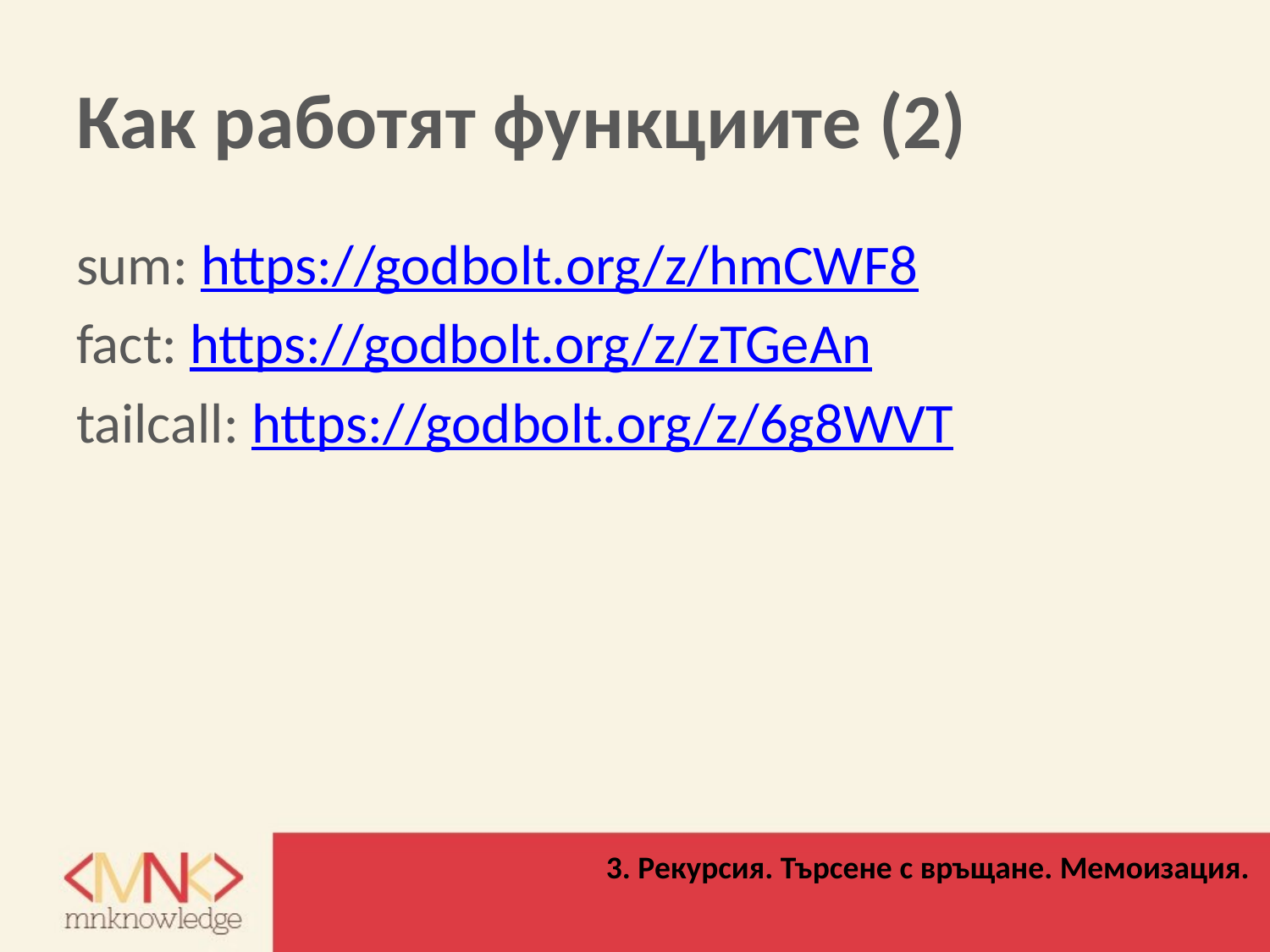

# Как работят функциите (2)
sum: https://godbolt.org/z/hmCWF8
fact: https://godbolt.org/z/zTGeAn
tailcall: https://godbolt.org/z/6g8WVT